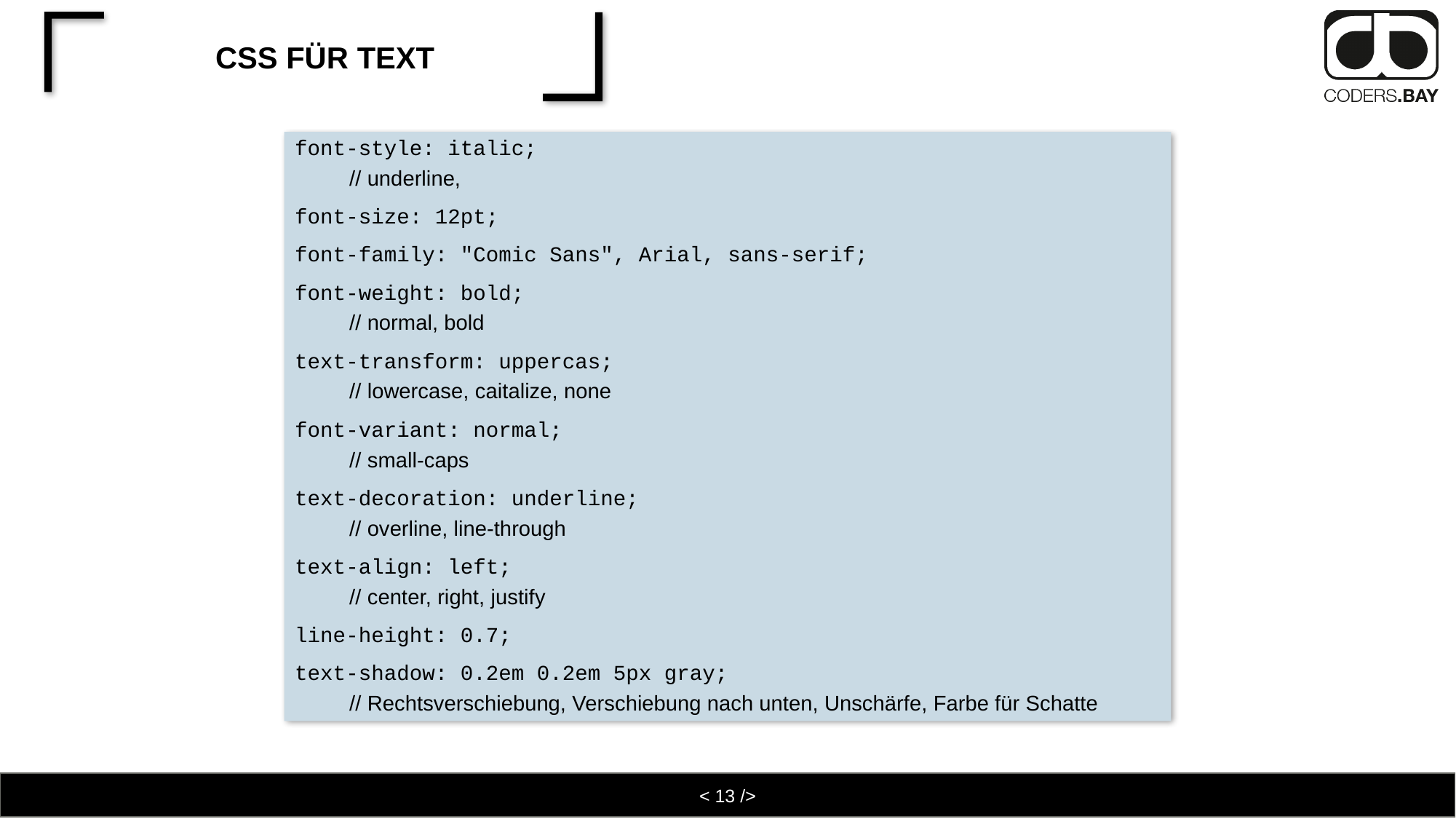

# CSS für Text
font-style: italic;
// underline,
font-size: 12pt;
font-family: "Comic Sans", Arial, sans-serif;
font-weight: bold;
// normal, bold
text-transform: uppercas;
// lowercase, caitalize, none
font-variant: normal;
// small-caps
text-decoration: underline;
// overline, line-through
text-align: left;
// center, right, justify
line-height: 0.7;
text-shadow: 0.2em 0.2em 5px gray;
// Rechtsverschiebung, Verschiebung nach unten, Unschärfe, Farbe für Schatte